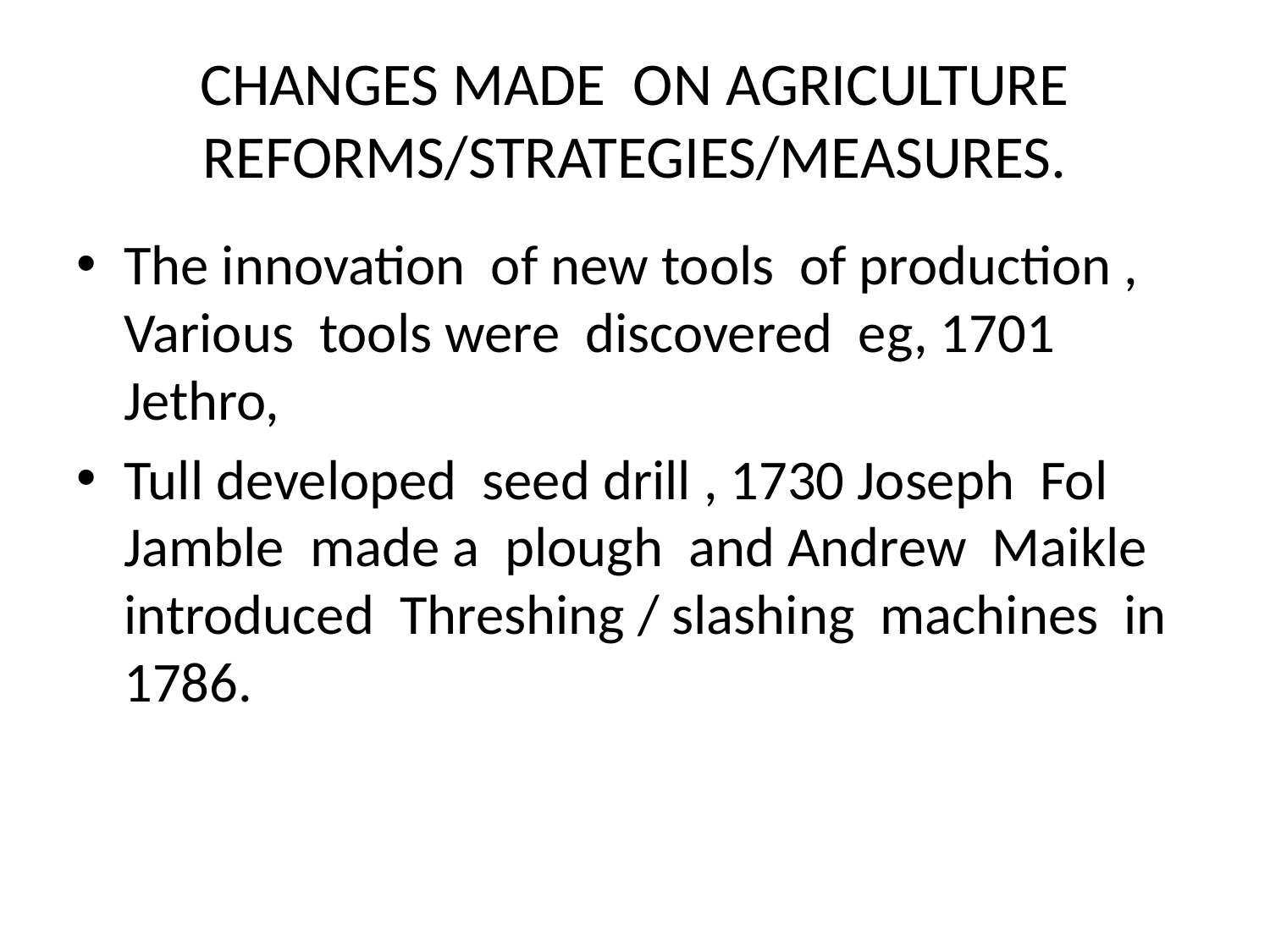

# CHANGES MADE  ON AGRICULTURE REFORMS/STRATEGIES/MEASURES.
The innovation  of new tools  of production , Various  tools were  discovered  eg, 1701 Jethro,
Tull developed  seed drill , 1730 Joseph  Fol  Jamble  made a  plough  and Andrew  Maikle  introduced  Threshing / slashing  machines  in 1786.